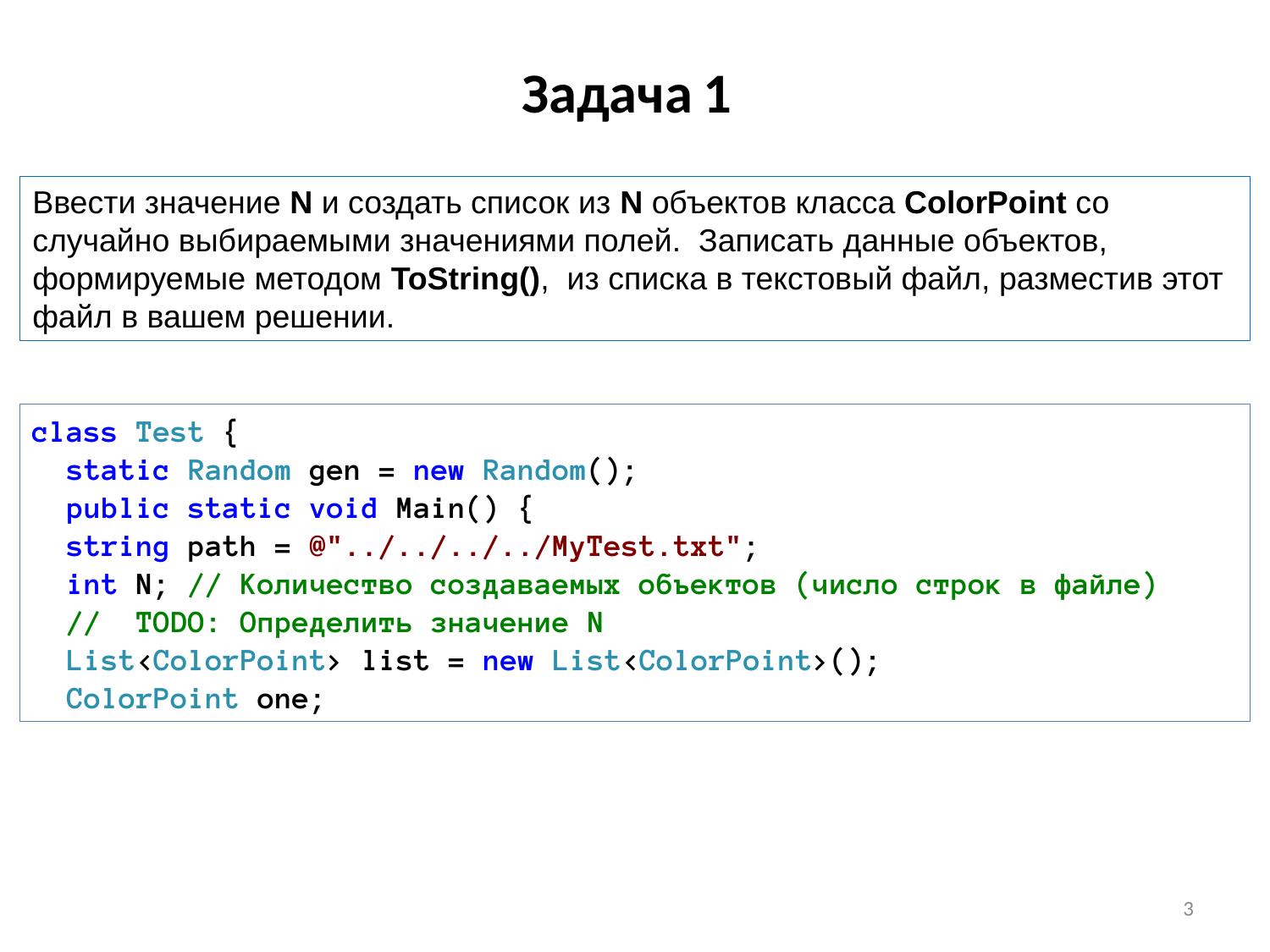

# Задача 1
Ввести значение N и создать список из N объектов класса ColorPoint со случайно выбираемыми значениями полей.  Записать данные объектов, формируемые методом ToString(),  из списка в текстовый файл, разместив этот файл в вашем решении.
class Test {
  static Random gen = new Random();
  public static void Main() {
  string path = @"../../../../MyTest.txt";
  int N; // Количество создаваемых объектов (число строк в файле)
  //  TODO: Определить значение N
  List<ColorPoint> list = new List<ColorPoint>();
  ColorPoint one;
3